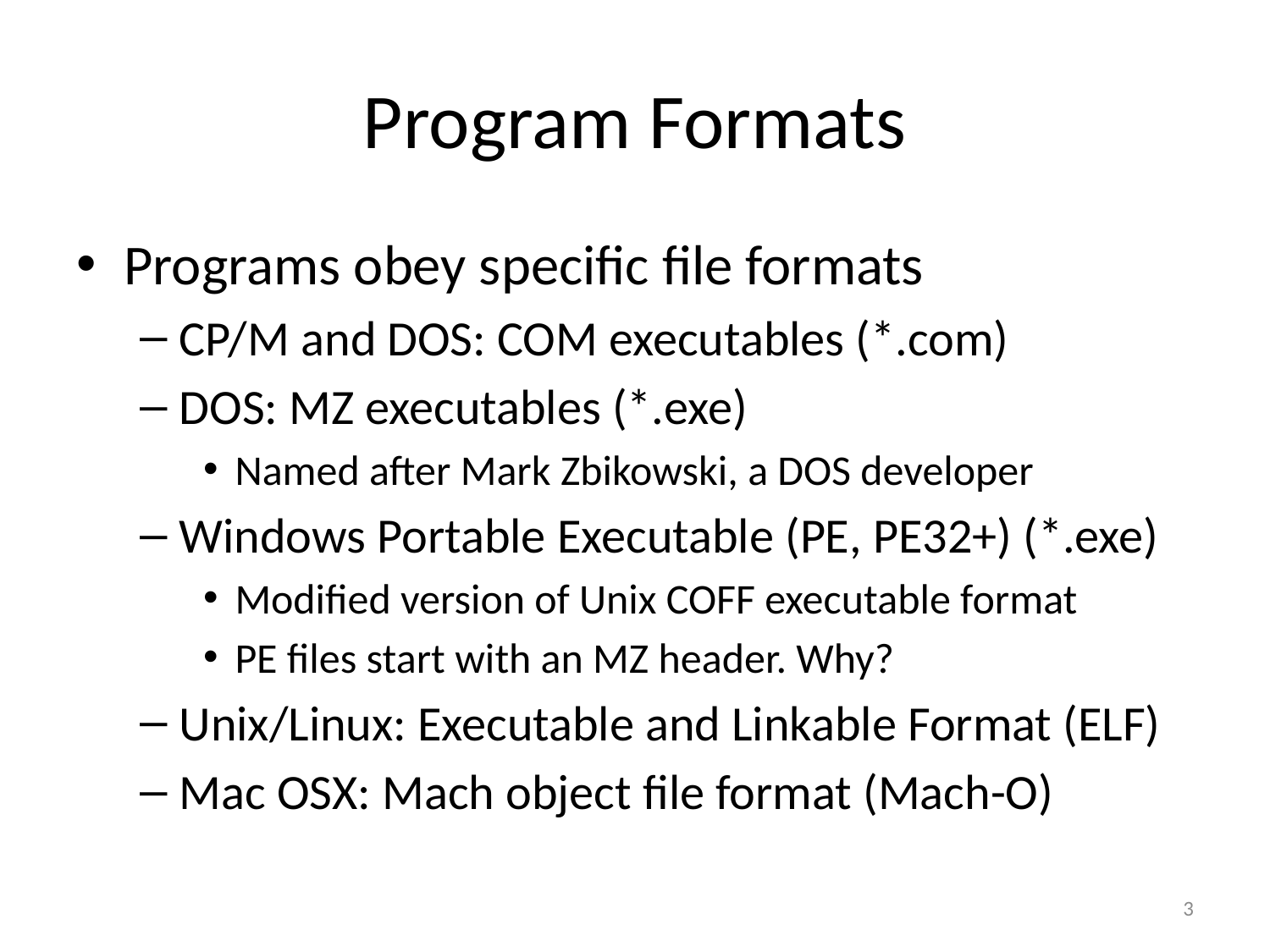

# Program Formats
Programs obey specific file formats
CP/M and DOS: COM executables (*.com)
DOS: MZ executables (*.exe)
Named after Mark Zbikowski, a DOS developer
Windows Portable Executable (PE, PE32+) (*.exe)
Modified version of Unix COFF executable format
PE files start with an MZ header. Why?
Unix/Linux: Executable and Linkable Format (ELF)
Mac OSX: Mach object file format (Mach-O)
3